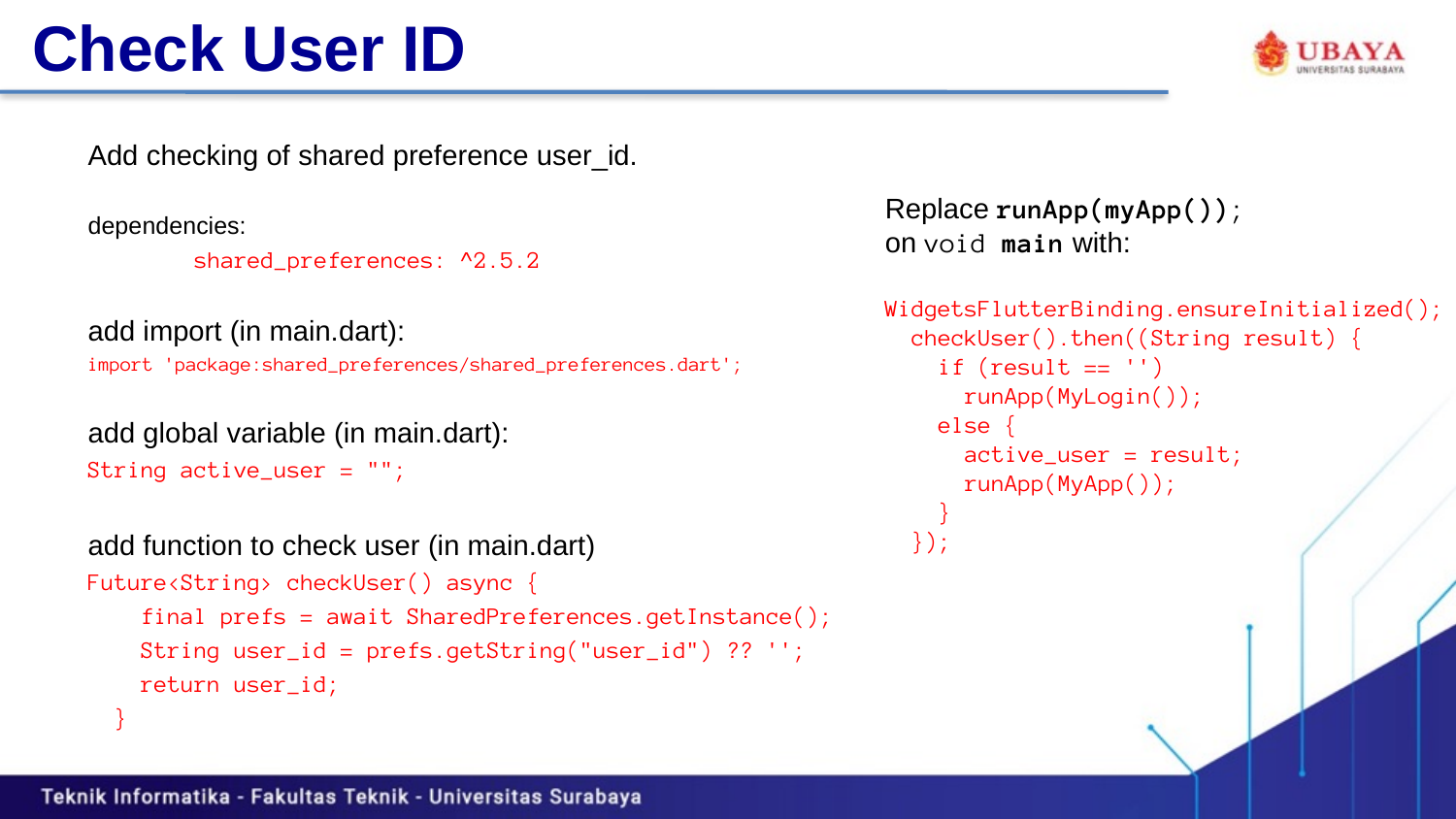

# Check User ID

Add checking of shared preference user_id.

dependencies:
        shared_preferences: ^2.5.2
add import (in main.dart):
import 'package:shared_preferences/shared_preferences.dart';
add global variable (in main.dart):
String active_user = "";

add function to check user (in main.dart)
Future<String> checkUser() async {
    final prefs = await SharedPreferences.getInstance();
    String user_id = prefs.getString("user_id") ?? '';
    return user_id;
  }
Replace runApp(myApp());
on void main with:

WidgetsFlutterBinding.ensureInitialized();
  checkUser().then((String result) {
    if (result == '')
      runApp(MyLogin());
    else {
      active_user = result;
      runApp(MyApp());
    }
  });